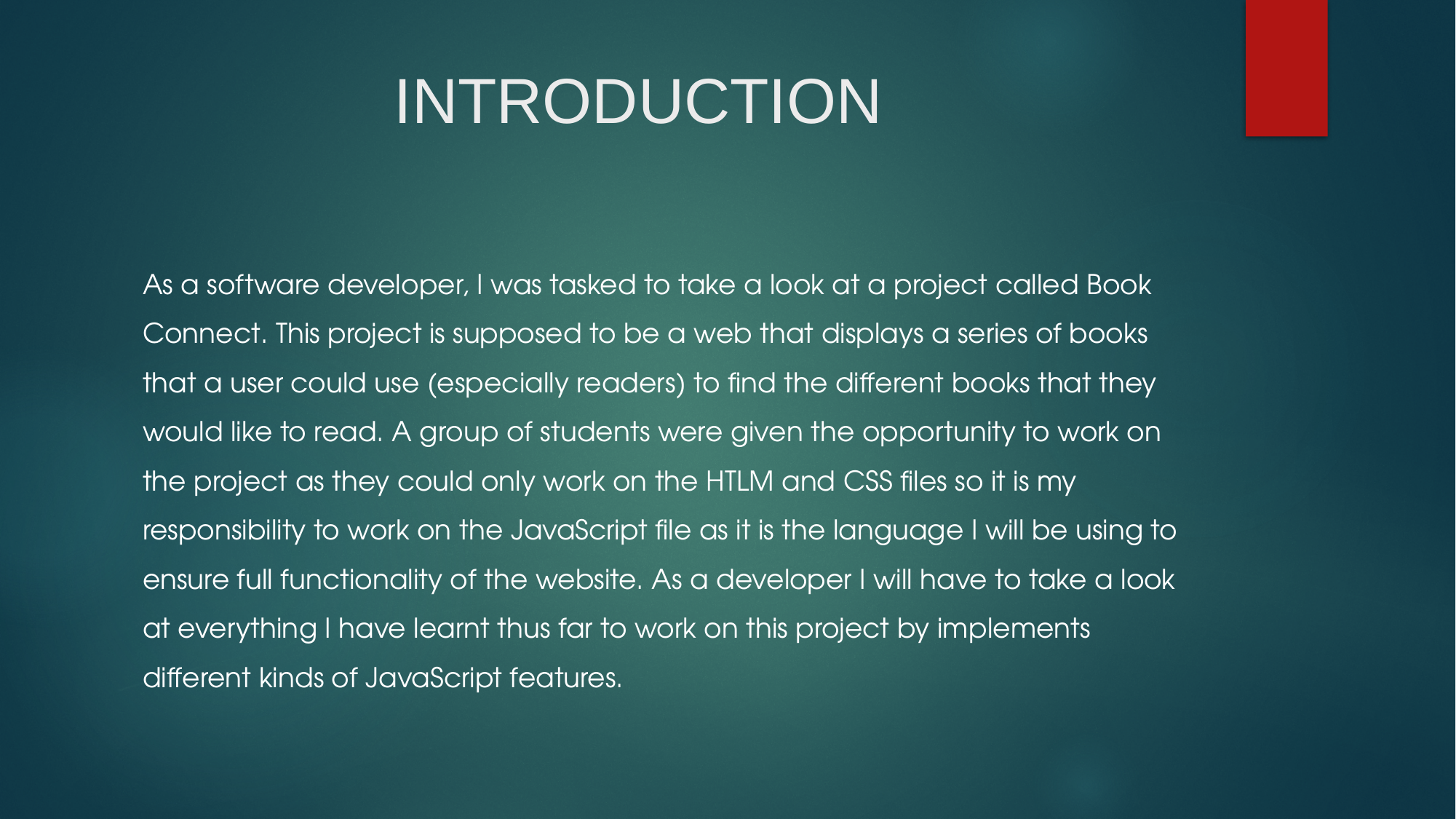

# INTRODUCTION
As a software developer, I was tasked to take a look at a project called Book Connect. This project is supposed to be a web that displays a series of books that a user could use (especially readers) to find the different books that they would like to read. A group of students were given the opportunity to work on the project as they could only work on the HTLM and CSS files so it is my responsibility to work on the JavaScript file as it is the language I will be using to ensure full functionality of the website. As a developer I will have to take a look at everything I have learnt thus far to work on this project by implements different kinds of JavaScript features.